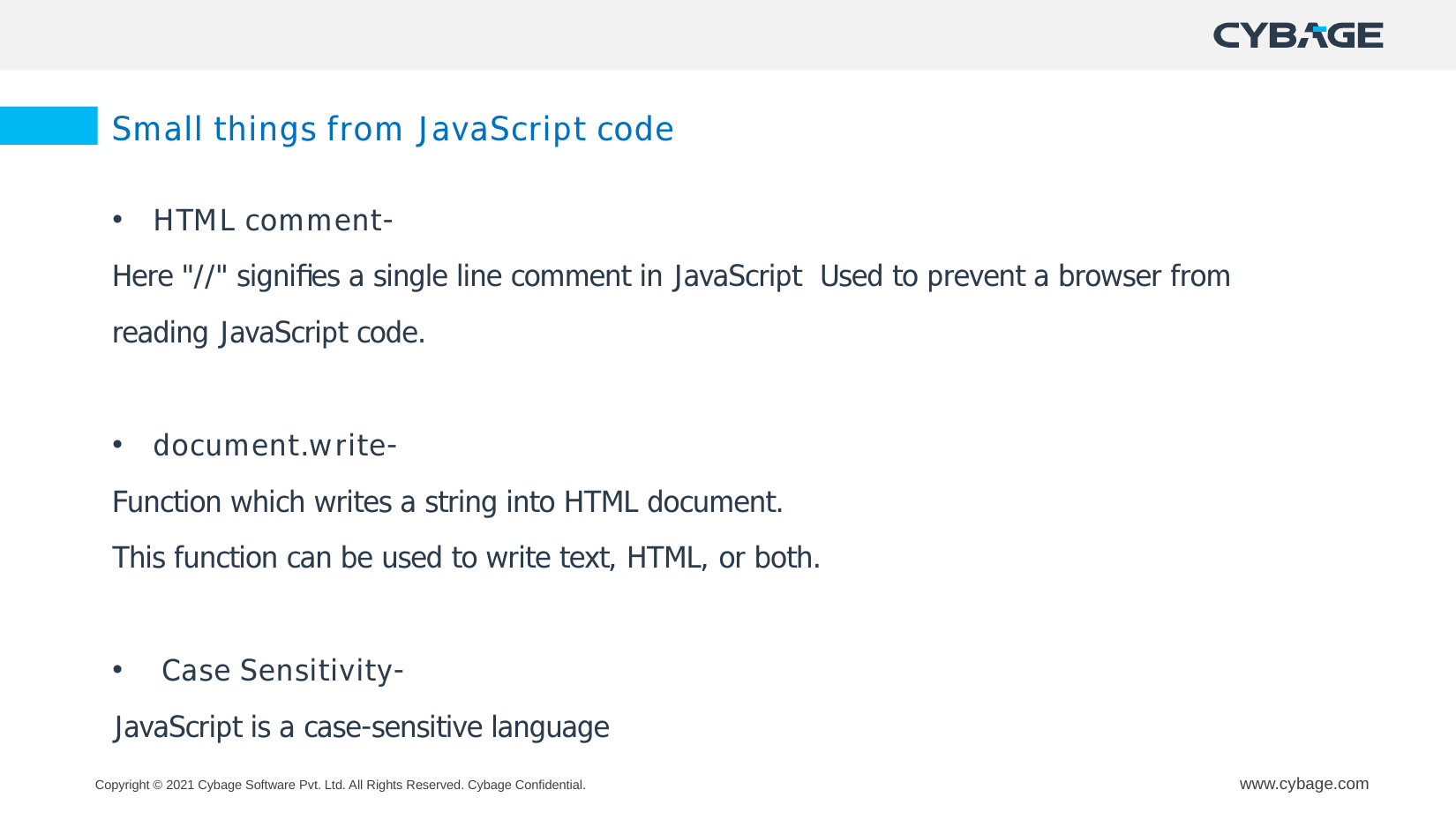

Small things from JavaScript code

HTML comment-
Here "//" signifies a single line comment in JavaScript  Used to prevent a browser from reading JavaScript code.

document.write-
Function which writes a string into HTML document.
This function can be used to write text, HTML, or both.

 Case Sensitivity-
JavaScript is a case-sensitive language